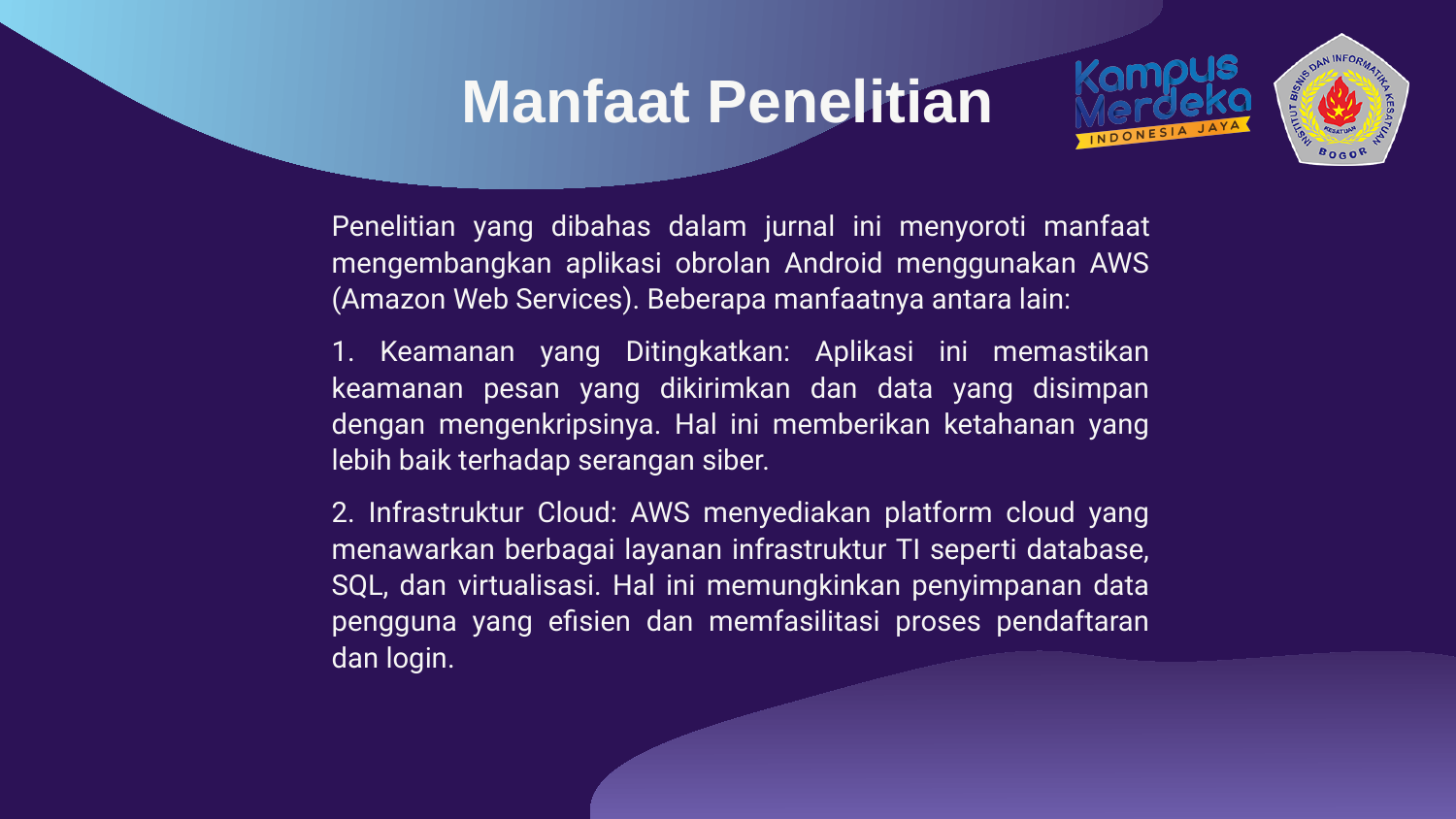

# Manfaat Penelitian
Penelitian yang dibahas dalam jurnal ini menyoroti manfaat mengembangkan aplikasi obrolan Android menggunakan AWS (Amazon Web Services). Beberapa manfaatnya antara lain:
1. Keamanan yang Ditingkatkan: Aplikasi ini memastikan keamanan pesan yang dikirimkan dan data yang disimpan dengan mengenkripsinya. Hal ini memberikan ketahanan yang lebih baik terhadap serangan siber.
2. Infrastruktur Cloud: AWS menyediakan platform cloud yang menawarkan berbagai layanan infrastruktur TI seperti database, SQL, dan virtualisasi. Hal ini memungkinkan penyimpanan data pengguna yang efisien dan memfasilitasi proses pendaftaran dan login.